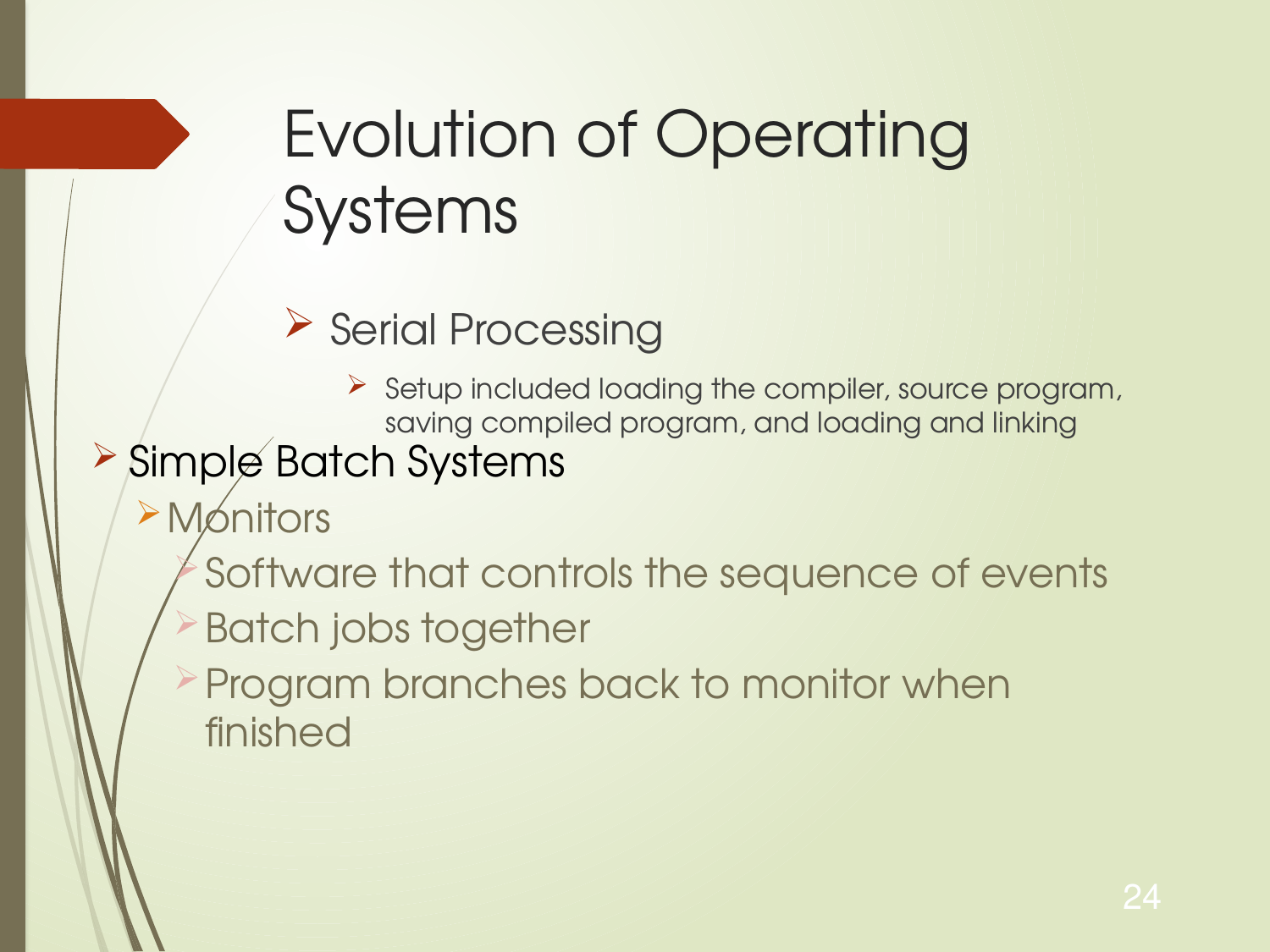

# Evolution of Operating Systems
Serial Processing
Setup included loading the compiler, source program, saving compiled program, and loading and linking
Simple Batch Systems
Monitors
Software that controls the sequence of events
Batch jobs together
Program branches back to monitor when finished
24